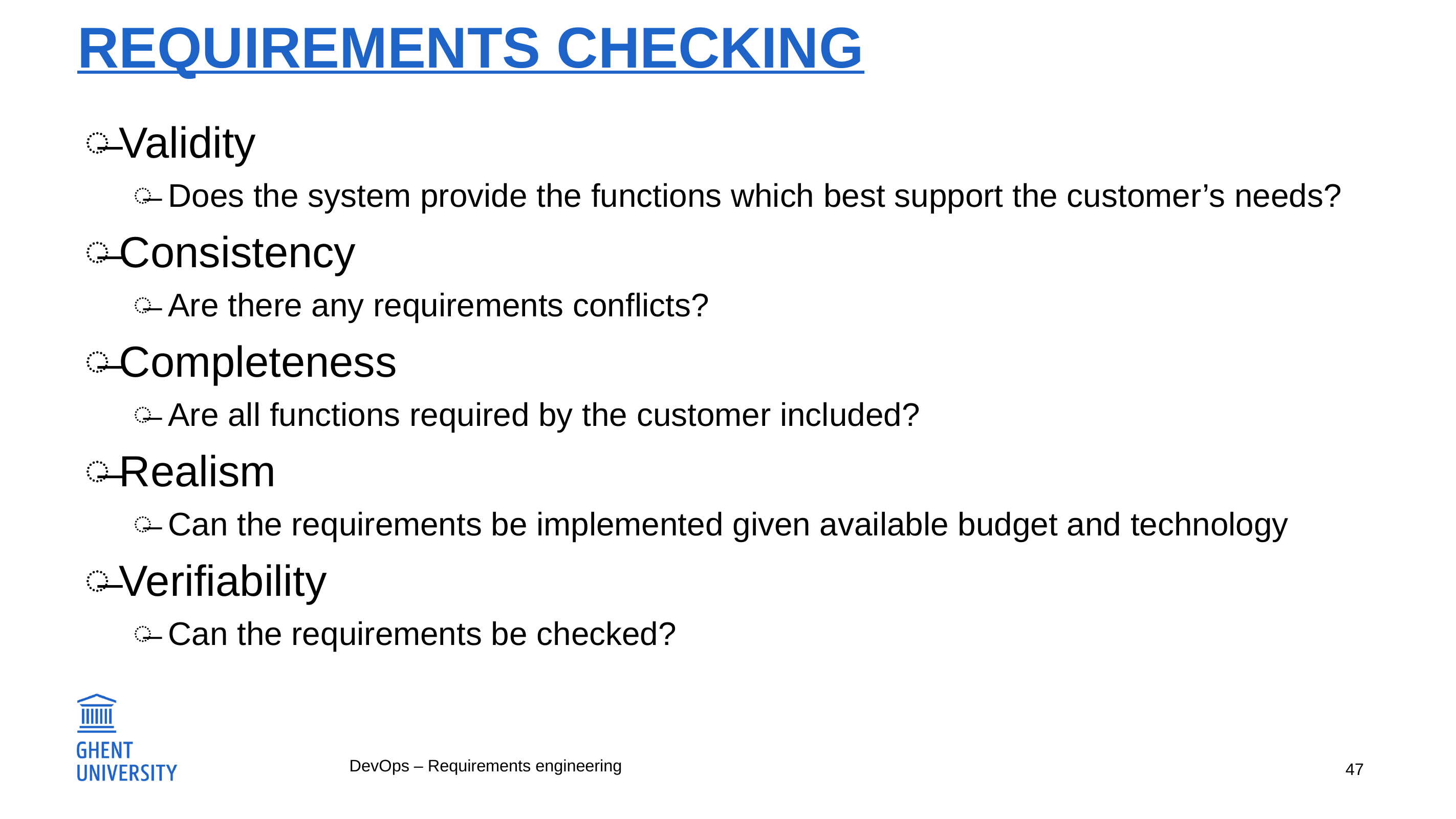

# Requirements checking
Validity
Does the system provide the functions which best support the customer’s needs?
Consistency
Are there any requirements conflicts?
Completeness
Are all functions required by the customer included?
Realism
Can the requirements be implemented given available budget and technology
Verifiability
Can the requirements be checked?